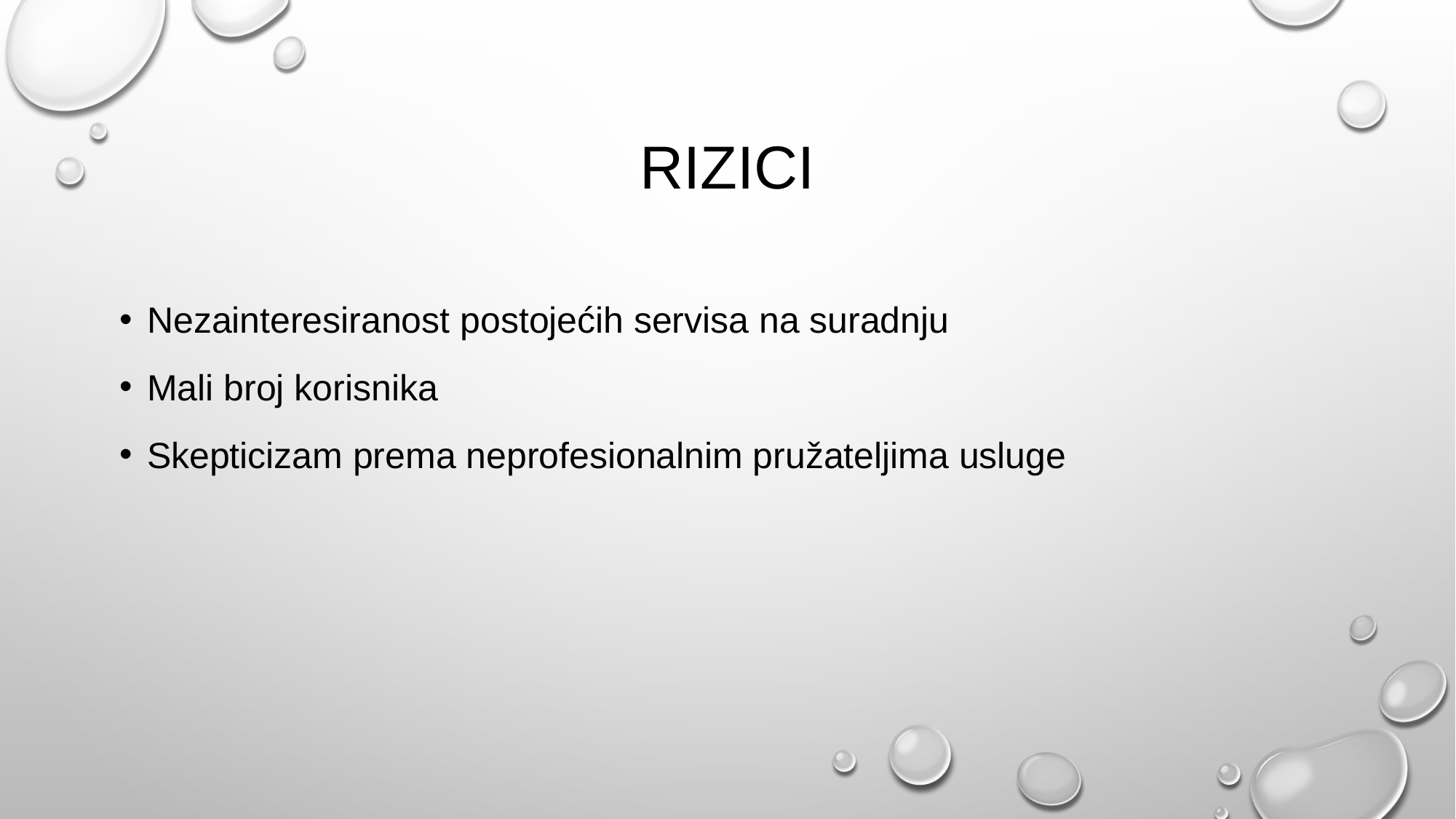

# rizici
Nezainteresiranost postojećih servisa na suradnju
Mali broj korisnika
Skepticizam prema neprofesionalnim pružateljima usluge